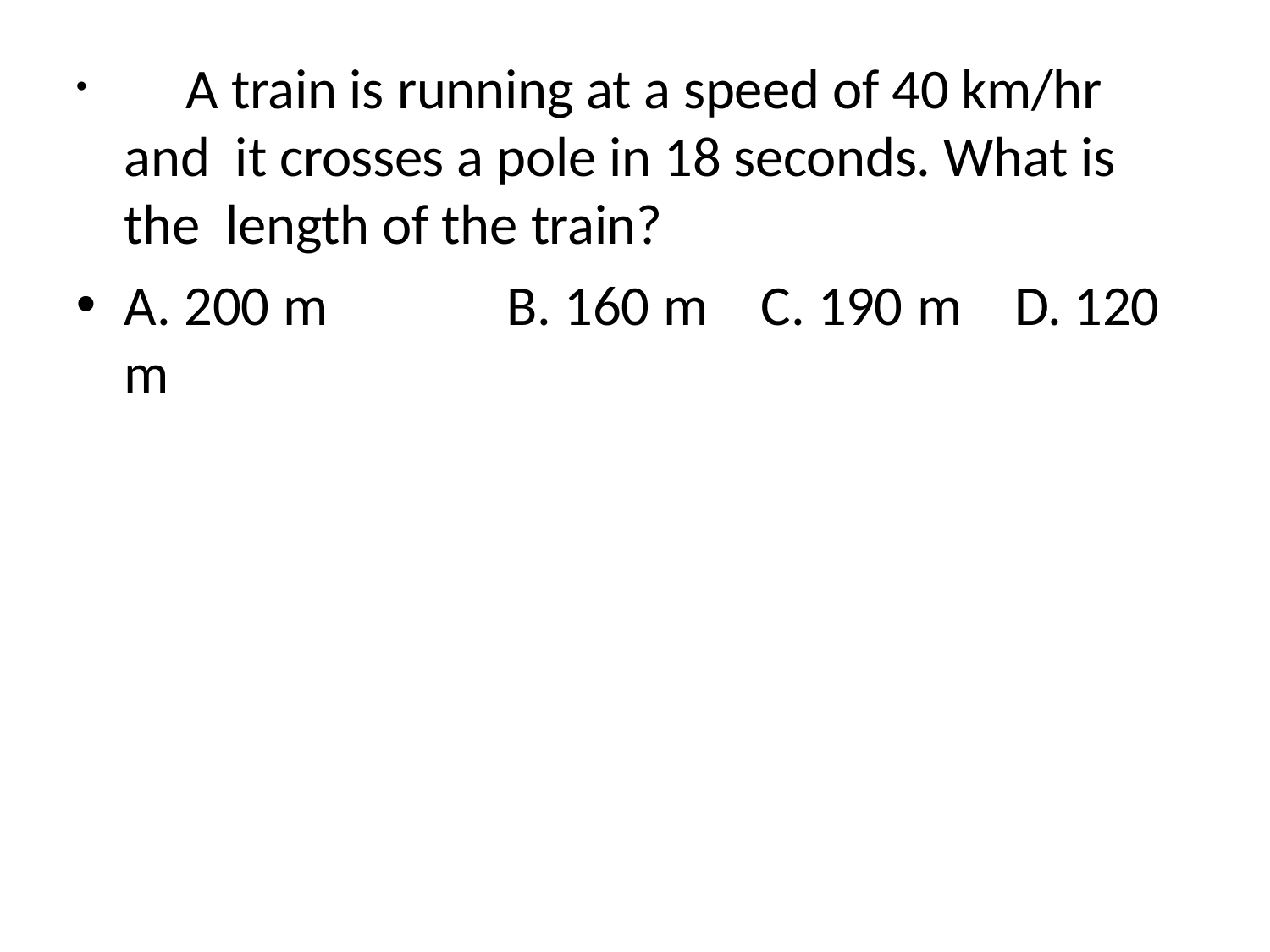

A train is running at a speed of 40 km/hr and  it crosses a pole in 18 seconds. What is the  length of the train?
A. 200 m	B. 160 m	C. 190 m	D. 120 m